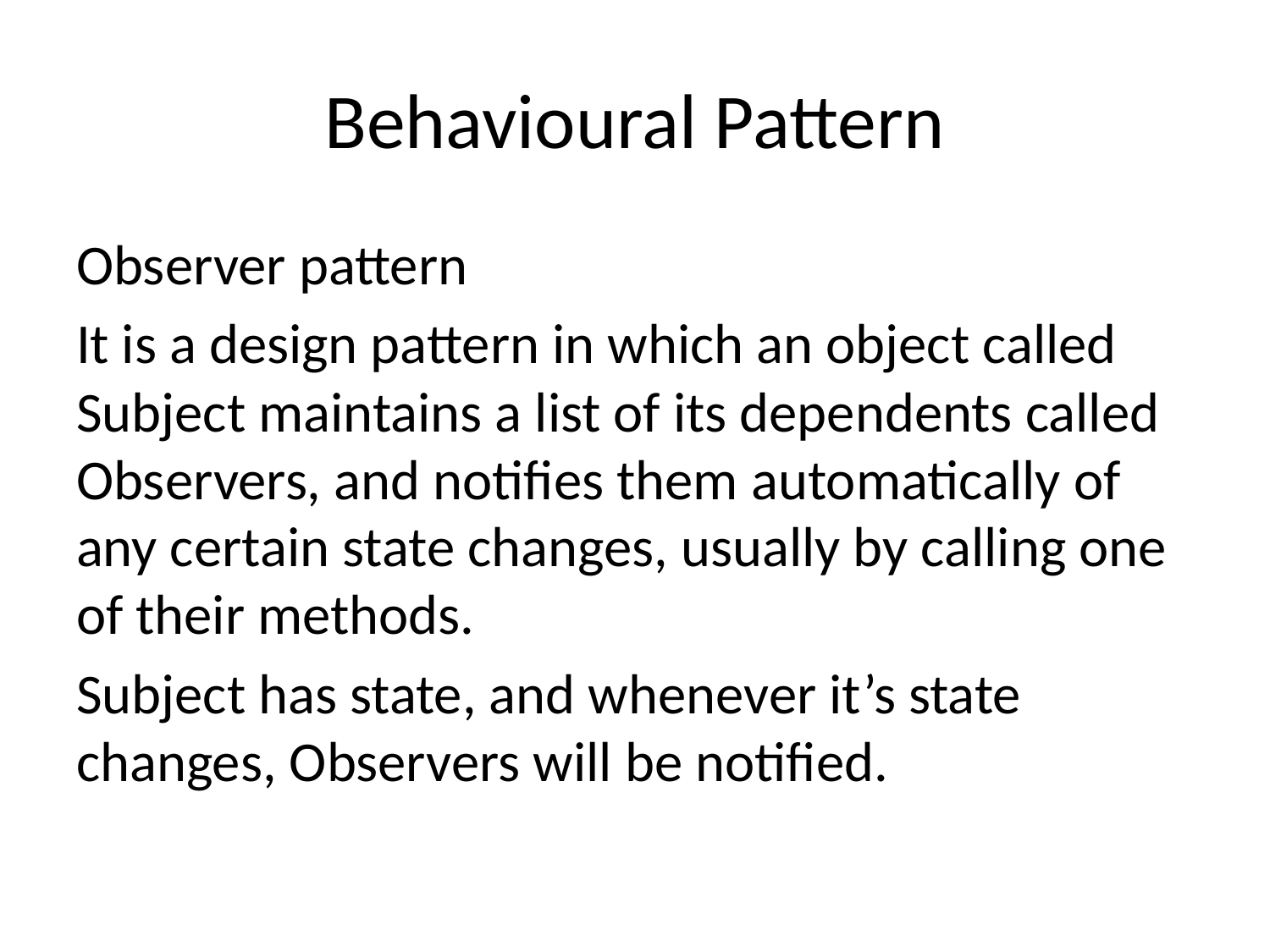

# Behavioural Pattern
Observer pattern
It is a design pattern in which an object called Subject maintains a list of its dependents called Observers, and notifies them automatically of any certain state changes, usually by calling one of their methods.
Subject has state, and whenever it’s state changes, Observers will be notified.